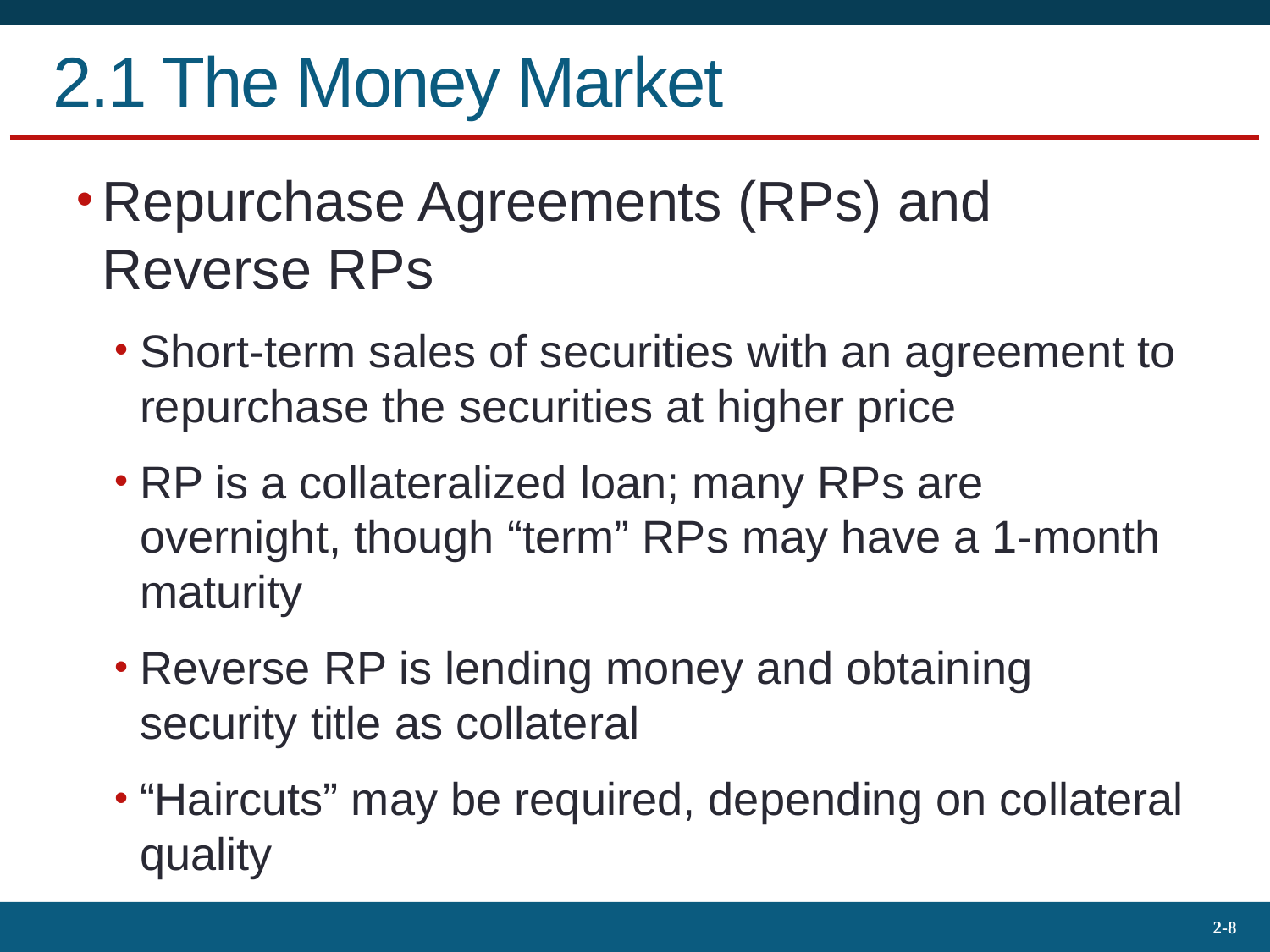

# 2.1 The Money Market
Repurchase Agreements (RPs) and Reverse RPs
Short-term sales of securities with an agreement to repurchase the securities at higher price
RP is a collateralized loan; many RPs are overnight, though “term” RPs may have a 1-month maturity
Reverse RP is lending money and obtaining security title as collateral
“Haircuts” may be required, depending on collateral quality